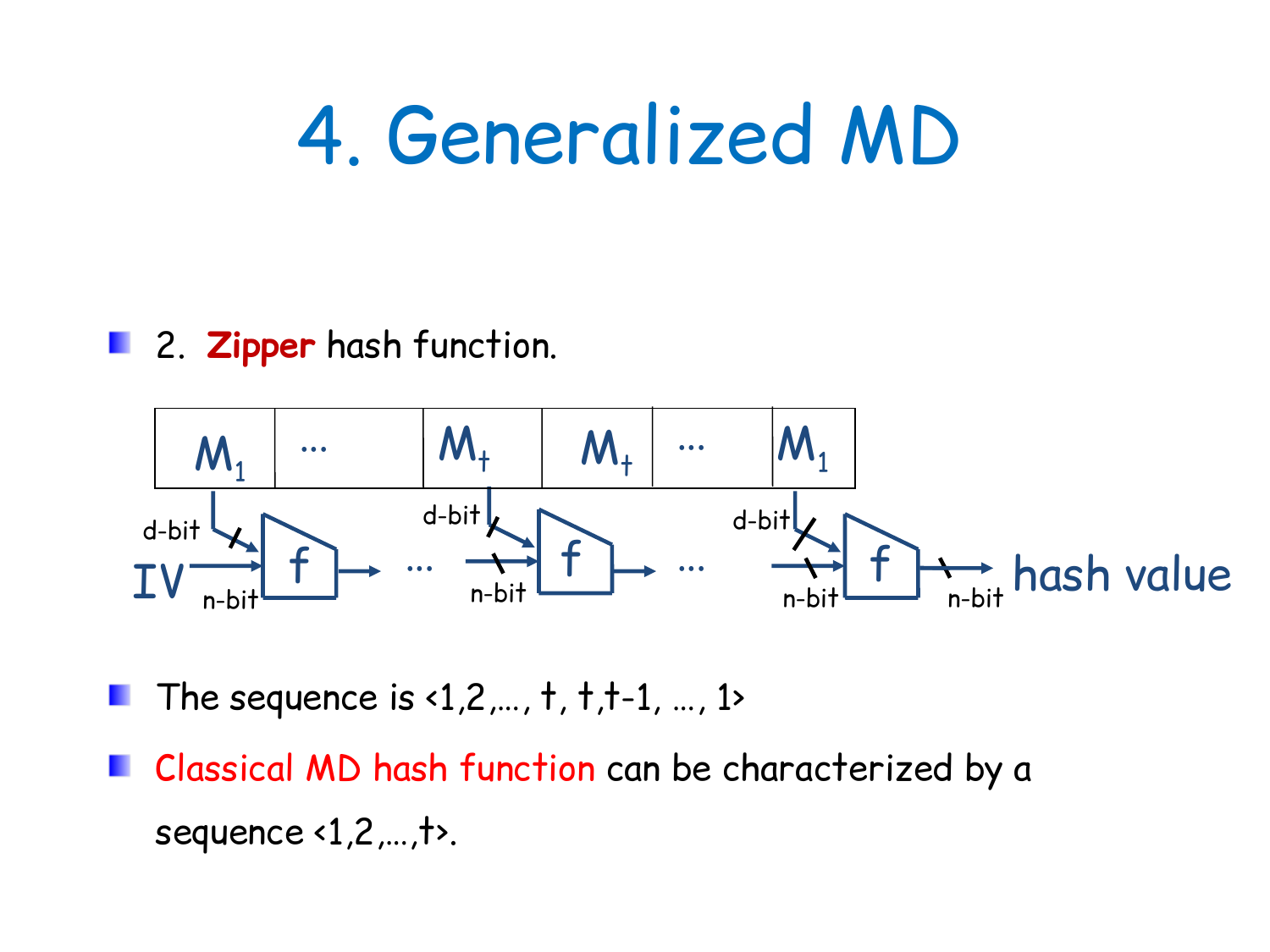

4. Generalized MD
2.  Zipper hash function.

The sequence is <1,2,…, t, t,t-1, …, 1>
Classical MD hash function can be characterized by a sequence <1,2,…,t>.

…
…

Mt

M1
Mt
M1

d-bit
d-bit
d-bit

…
…

f

f
f
hash value
IV

n-bit

n-bit
n-bit
n-bit